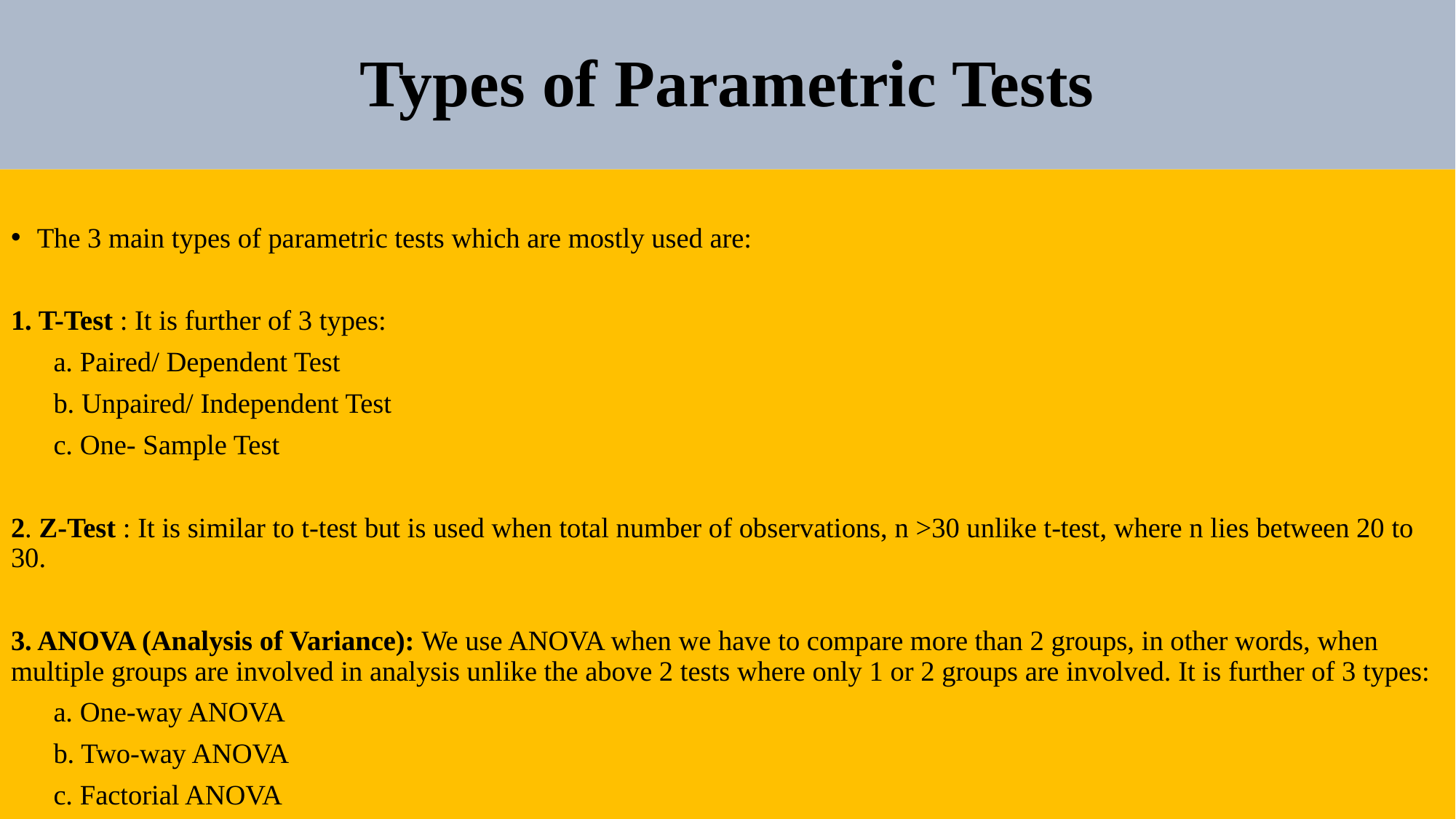

# Types of Parametric Tests

The 3 main types of parametric tests which are mostly used are:

1. T-Test : It is further of 3 types:
      a. Paired/ Dependent Test
      b. Unpaired/ Independent Test
      c. One- Sample Test

2. Z-Test : It is similar to t-test but is used when total number of observations, n >30 unlike t-test, where n lies between 20 to 30.

3. ANOVA (Analysis of Variance): We use ANOVA when we have to compare more than 2 groups, in other words, when multiple groups are involved in analysis unlike the above 2 tests where only 1 or 2 groups are involved. It is further of 3 types:
      a. One-way ANOVA
      b. Two-way ANOVA
      c. Factorial ANOVA